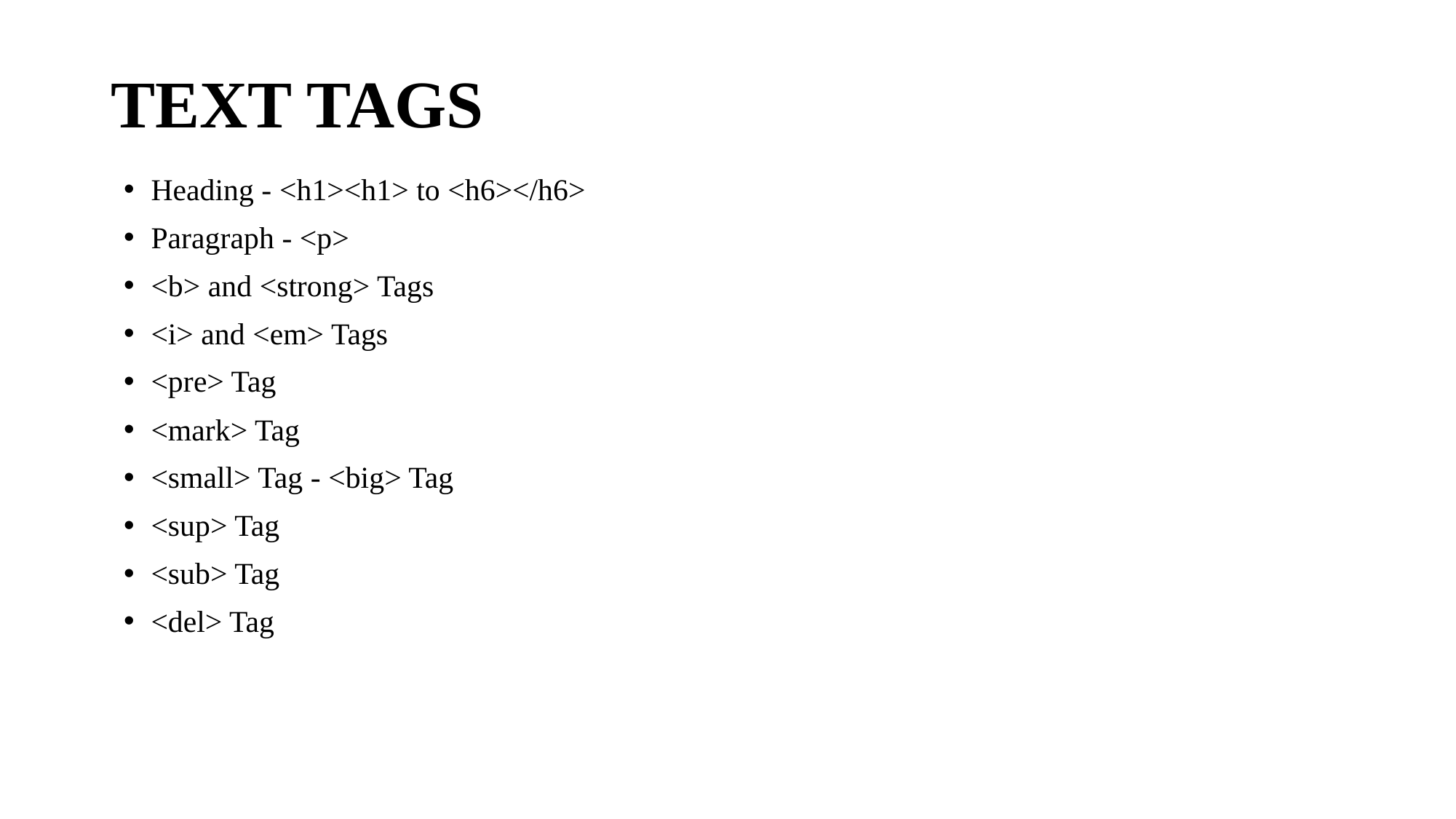

# TEXT TAGS
Heading - <h1><h1> to <h6></h6>
Paragraph - <p>
<b> and <strong> Tags
<i> and <em> Tags
<pre> Tag
<mark> Tag
<small> Tag - <big> Tag
<sup> Tag
<sub> Tag
<del> Tag